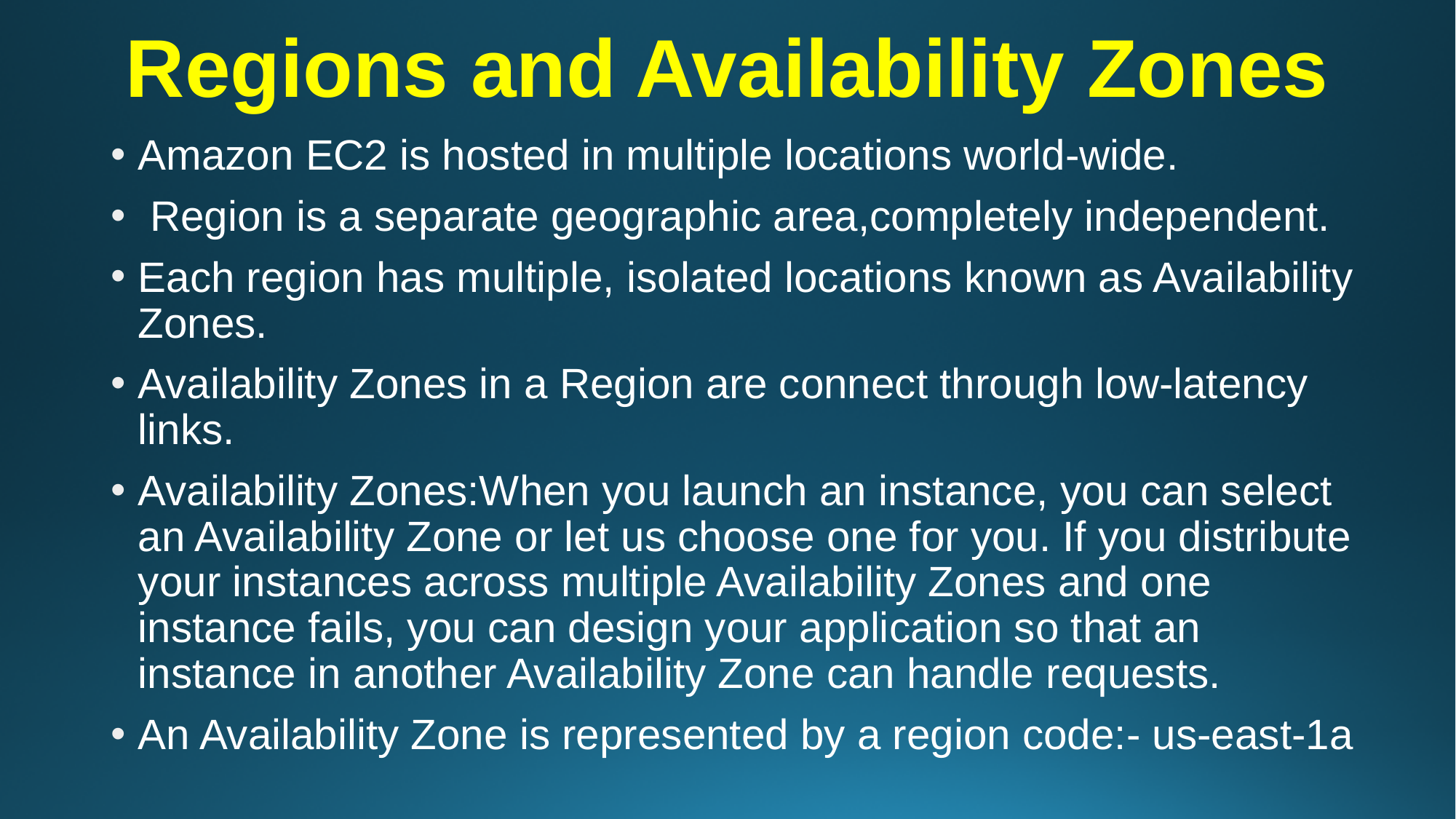

# Regions and Availability Zones
Amazon EC2 is hosted in multiple locations world-wide.
 Region is a separate geographic area,completely independent.
Each region has multiple, isolated locations known as Availability Zones.
Availability Zones in a Region are connect through low-latency links.
Availability Zones:When you launch an instance, you can select an Availability Zone or let us choose one for you. If you distribute your instances across multiple Availability Zones and one instance fails, you can design your application so that an instance in another Availability Zone can handle requests.
An Availability Zone is represented by a region code:- us-east-1a